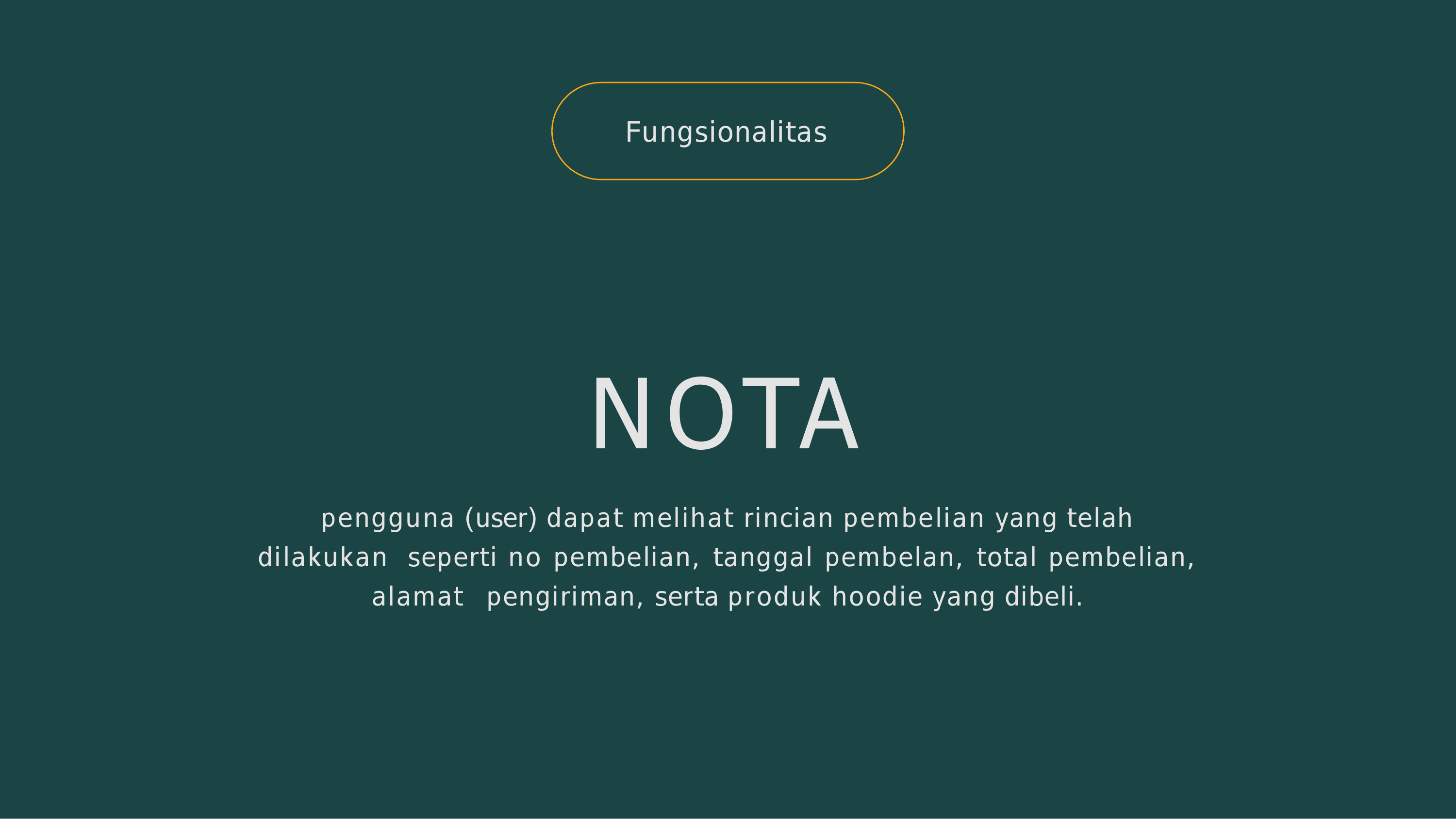

# Fungsionalitas
NOTA
pengguna (user) dapat melihat rincian pembelian yang telah dilakukan  seperti no pembelian, tanggal pembelan, total pembelian, alamat  pengiriman, serta produk hoodie yang dibeli.